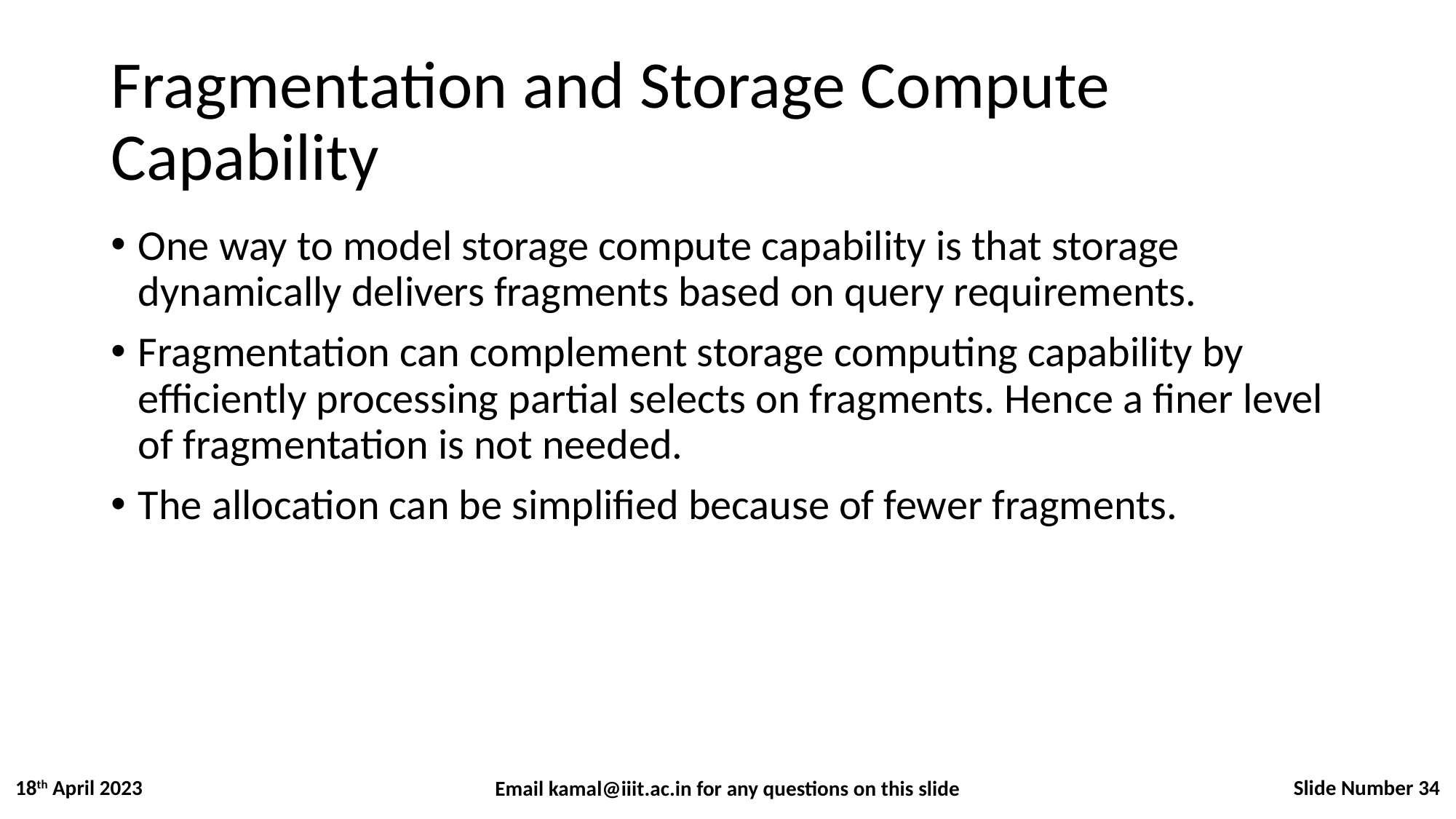

# Fragmentation and Storage Compute Capability
One way to model storage compute capability is that storage dynamically delivers fragments based on query requirements.
Fragmentation can complement storage computing capability by efficiently processing partial selects on fragments. Hence a finer level of fragmentation is not needed.
The allocation can be simplified because of fewer fragments.
Slide Number 34
18th April 2023
Email kamal@iiit.ac.in for any questions on this slide